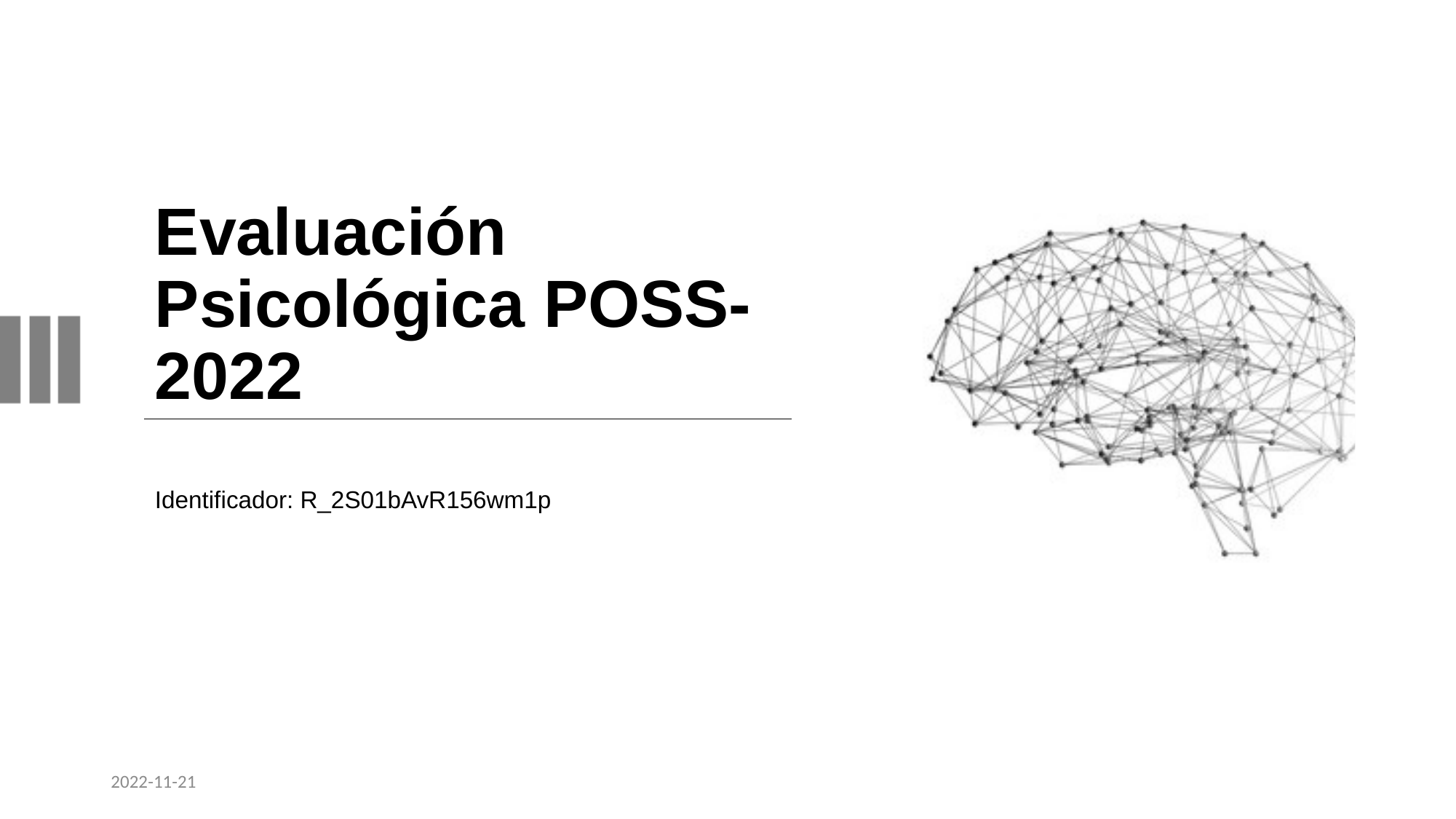

# Evaluación Psicológica POSS-2022
Identificador: R_2S01bAvR156wm1p
2022-11-21